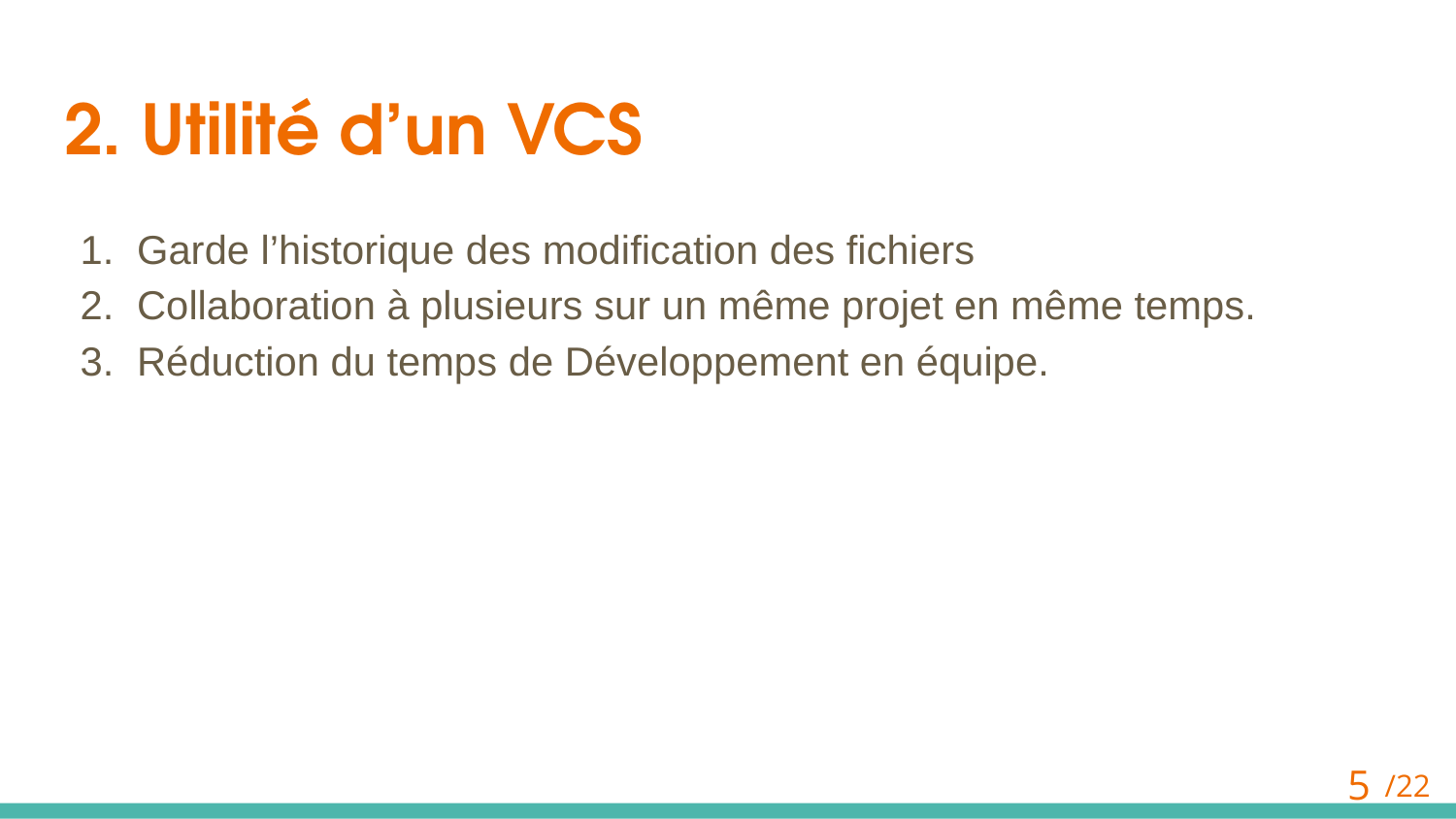

# 2. Utilité d’un VCS
Garde l’historique des modification des fichiers
Collaboration à plusieurs sur un même projet en même temps.
Réduction du temps de Développement en équipe.

5